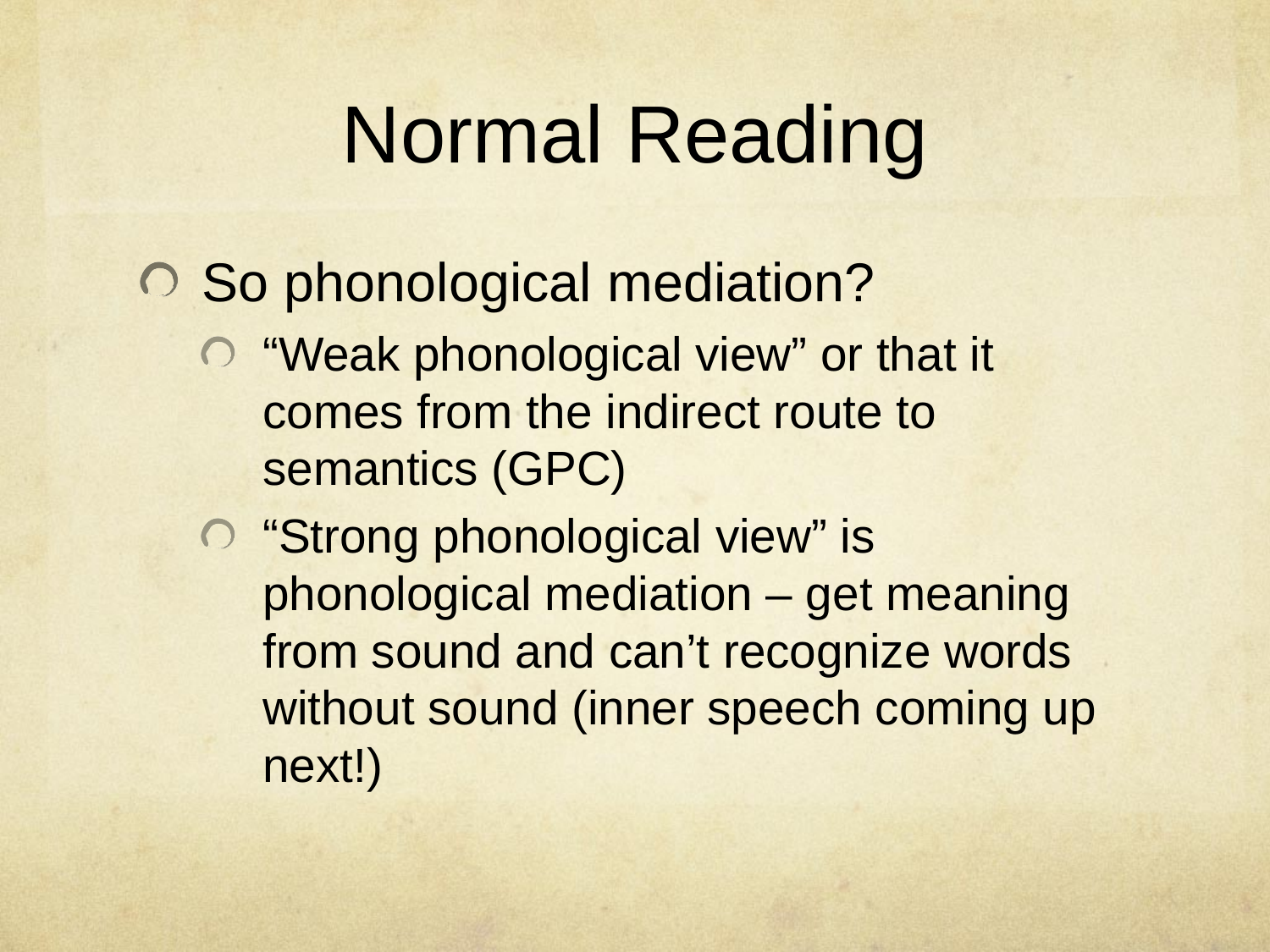

# Normal Reading
So phonological mediation?
“Weak phonological view” or that it comes from the indirect route to semantics (GPC)
“Strong phonological view” is phonological mediation – get meaning from sound and can’t recognize words without sound (inner speech coming up next!)